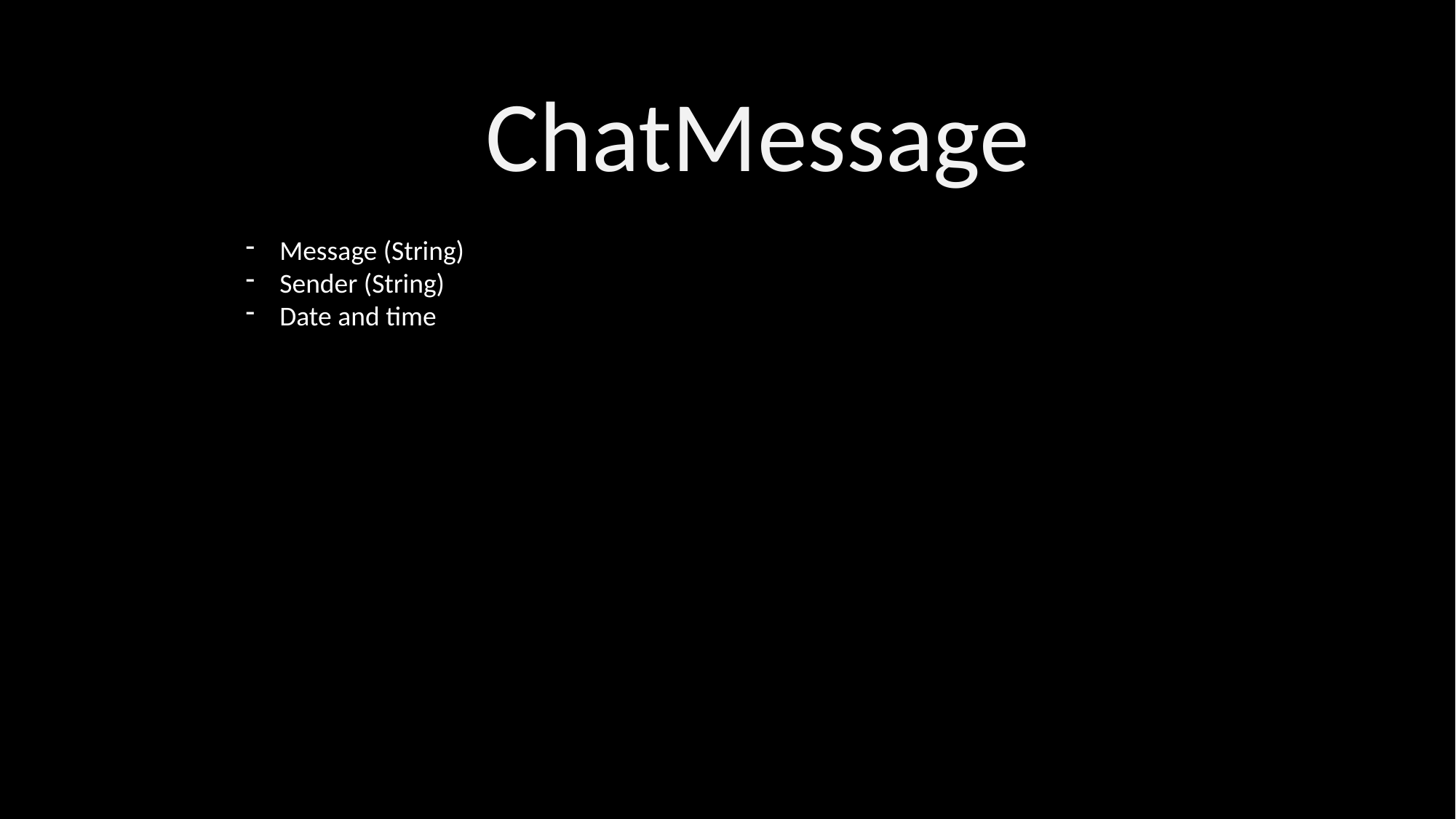

ChatMessage
Message (String)
Sender (String)
Date and time